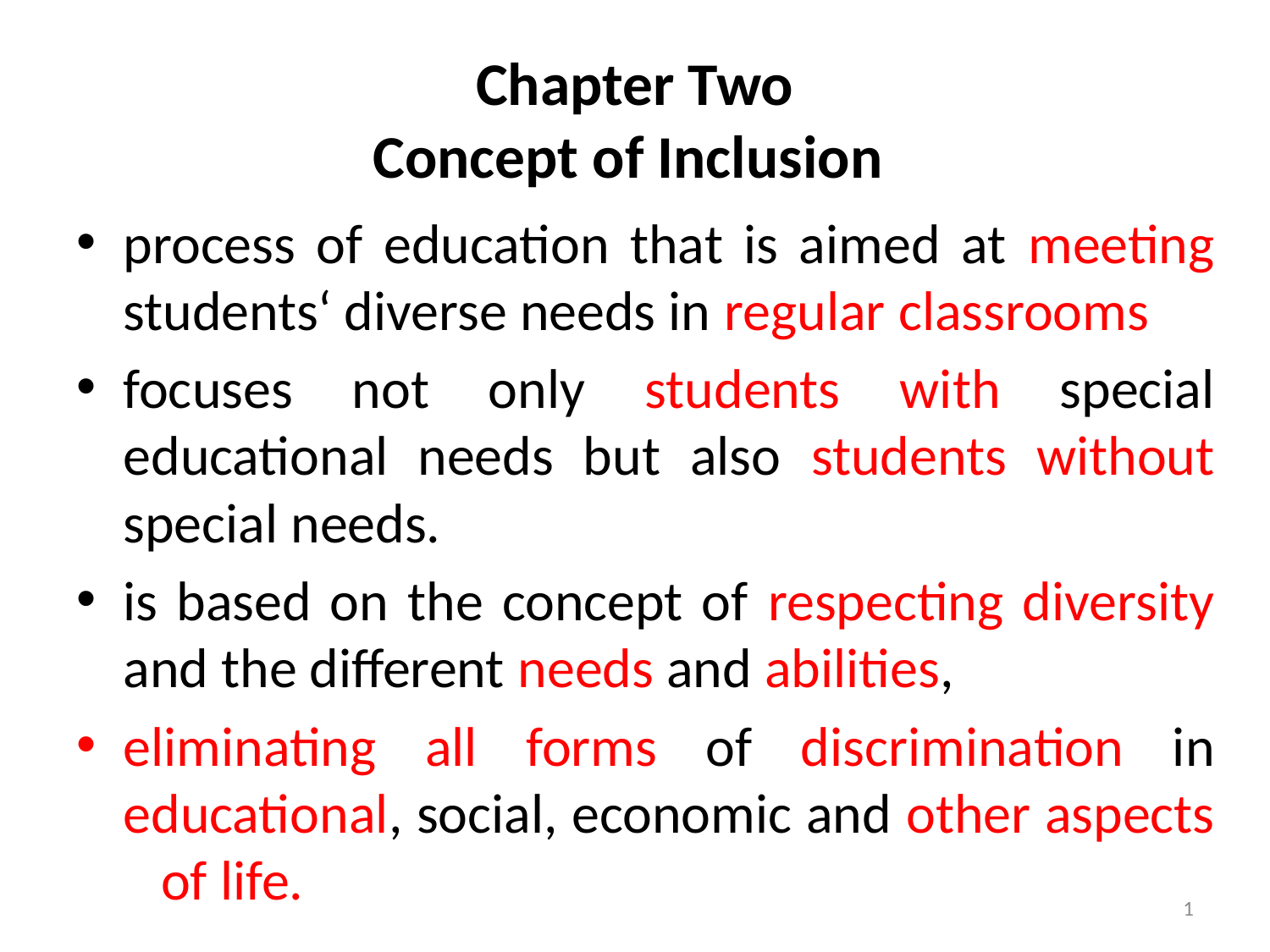

# Chapter Two Concept of Inclusion
process of education that is aimed at meeting students‘ diverse needs in regular classrooms
focuses not only students with special educational needs but also students without special needs.
is based on the concept of respecting diversity and the different needs and abilities,
eliminating all forms of discrimination in educational, social, economic and other aspects    of life.
1